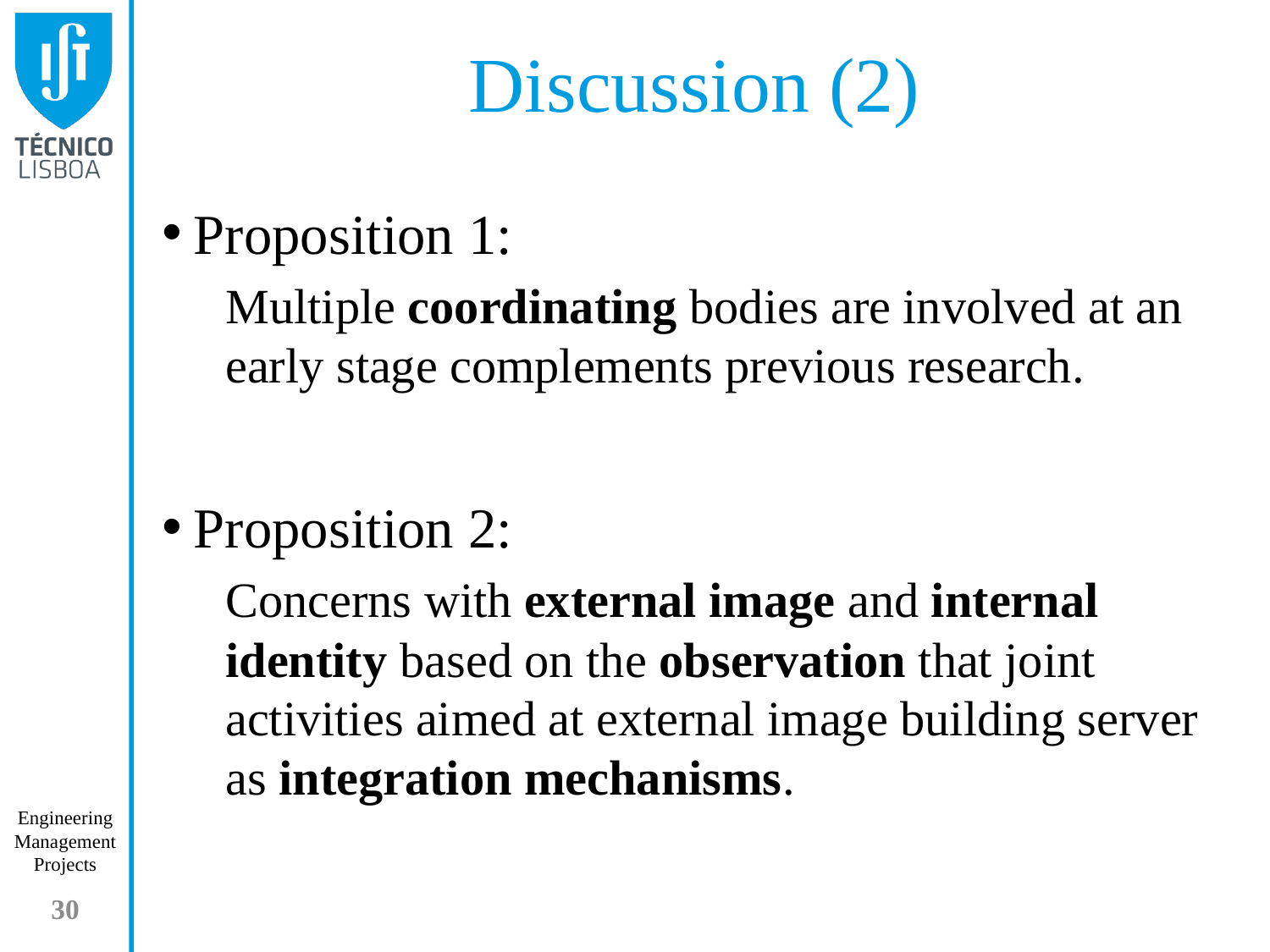

# Discussion (2)
Proposition 1:
Multiple coordinating bodies are involved at an early stage complements previous research.

Proposition 2:
Concerns with external image and internal identity based on the observation that joint activities aimed at external image building server as integration mechanisms.

30